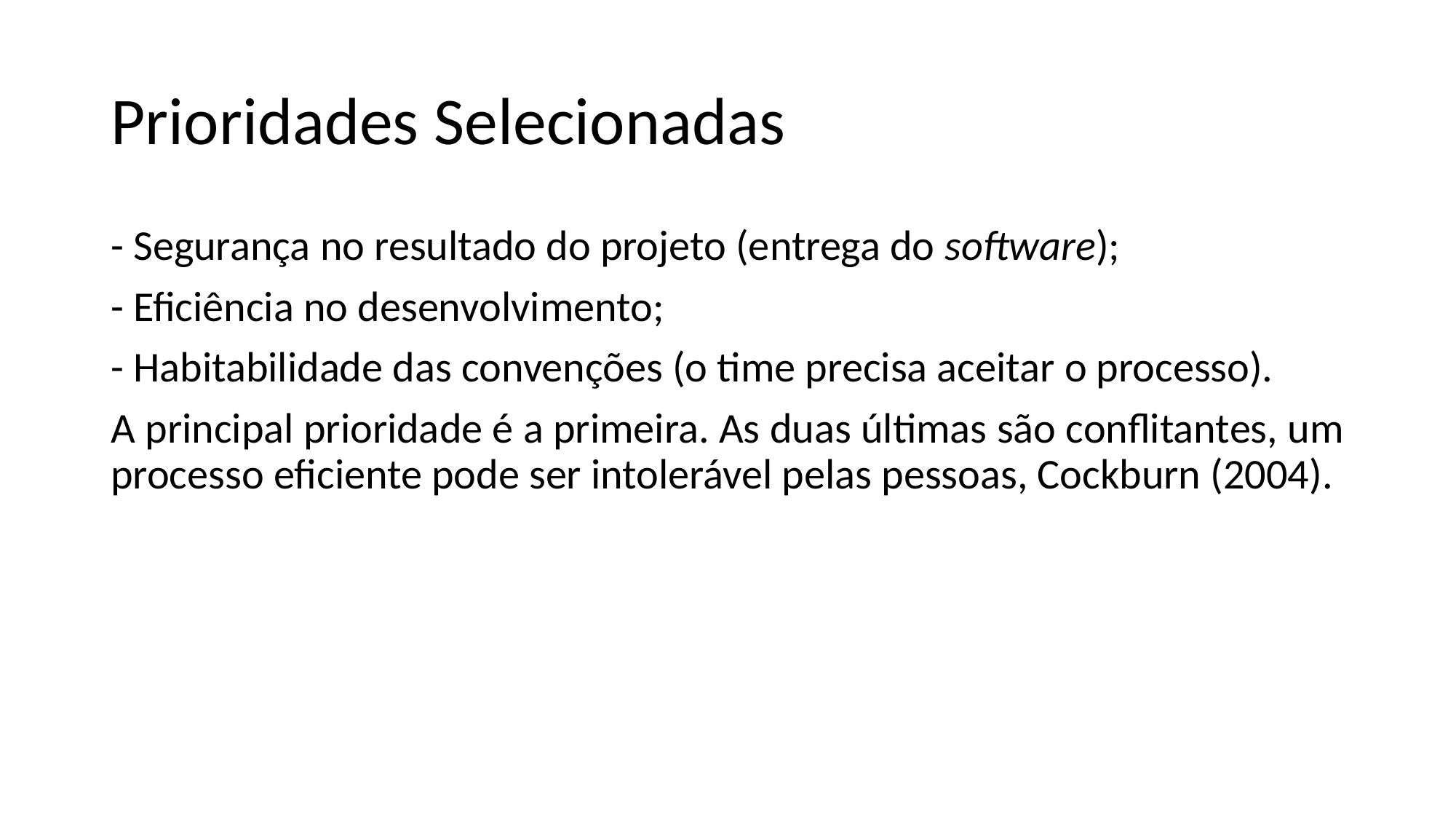

# Prioridades Selecionadas
- Segurança no resultado do projeto (entrega do software);
- Eficiência no desenvolvimento;
- Habitabilidade das convenções (o time precisa aceitar o processo).
A principal prioridade é a primeira. As duas últimas são conflitantes, um processo eficiente pode ser intolerável pelas pessoas, Cockburn (2004).